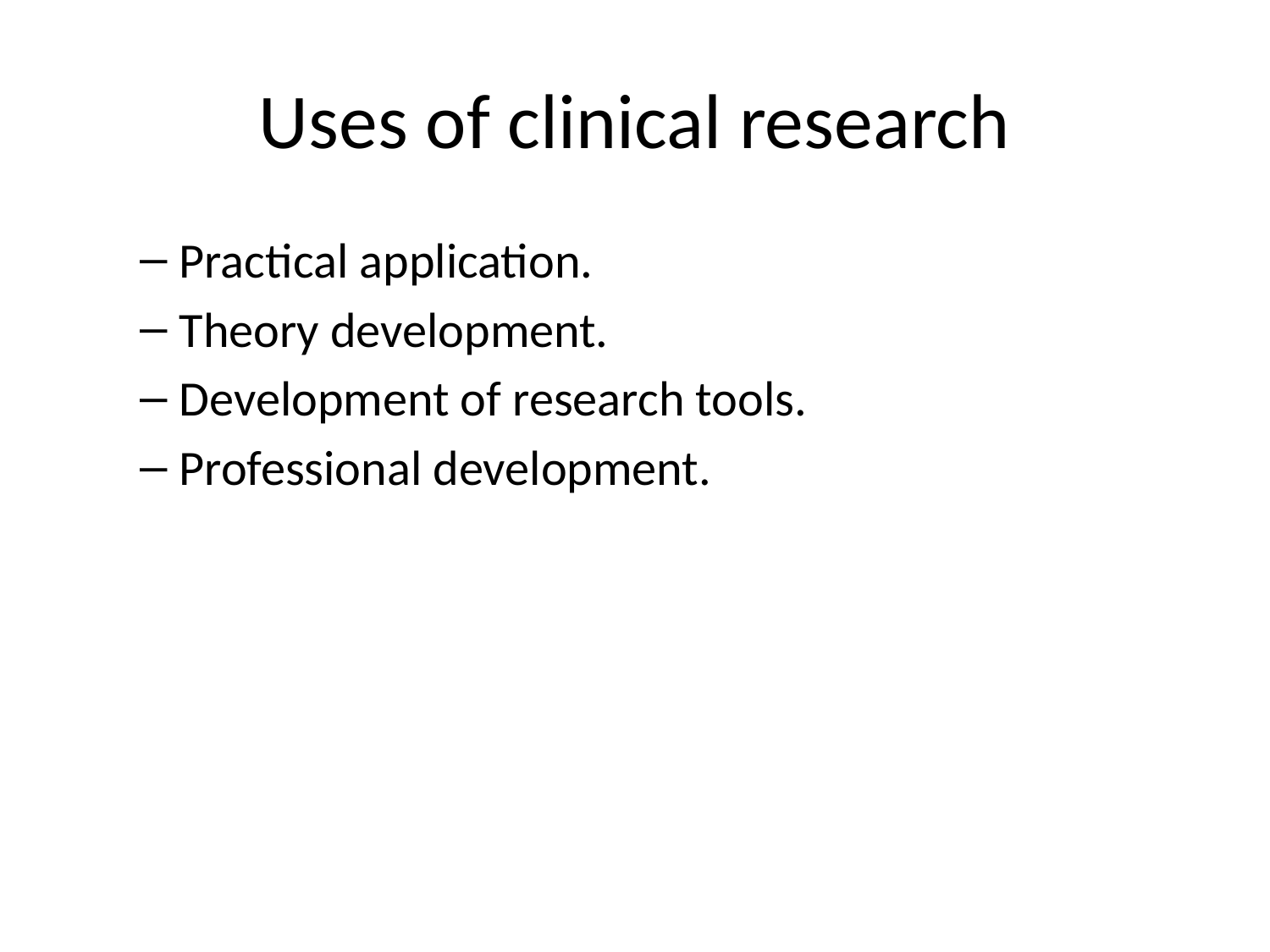

# Uses of clinical research
Practical application.
Theory development.
Development of research tools.
Professional development.